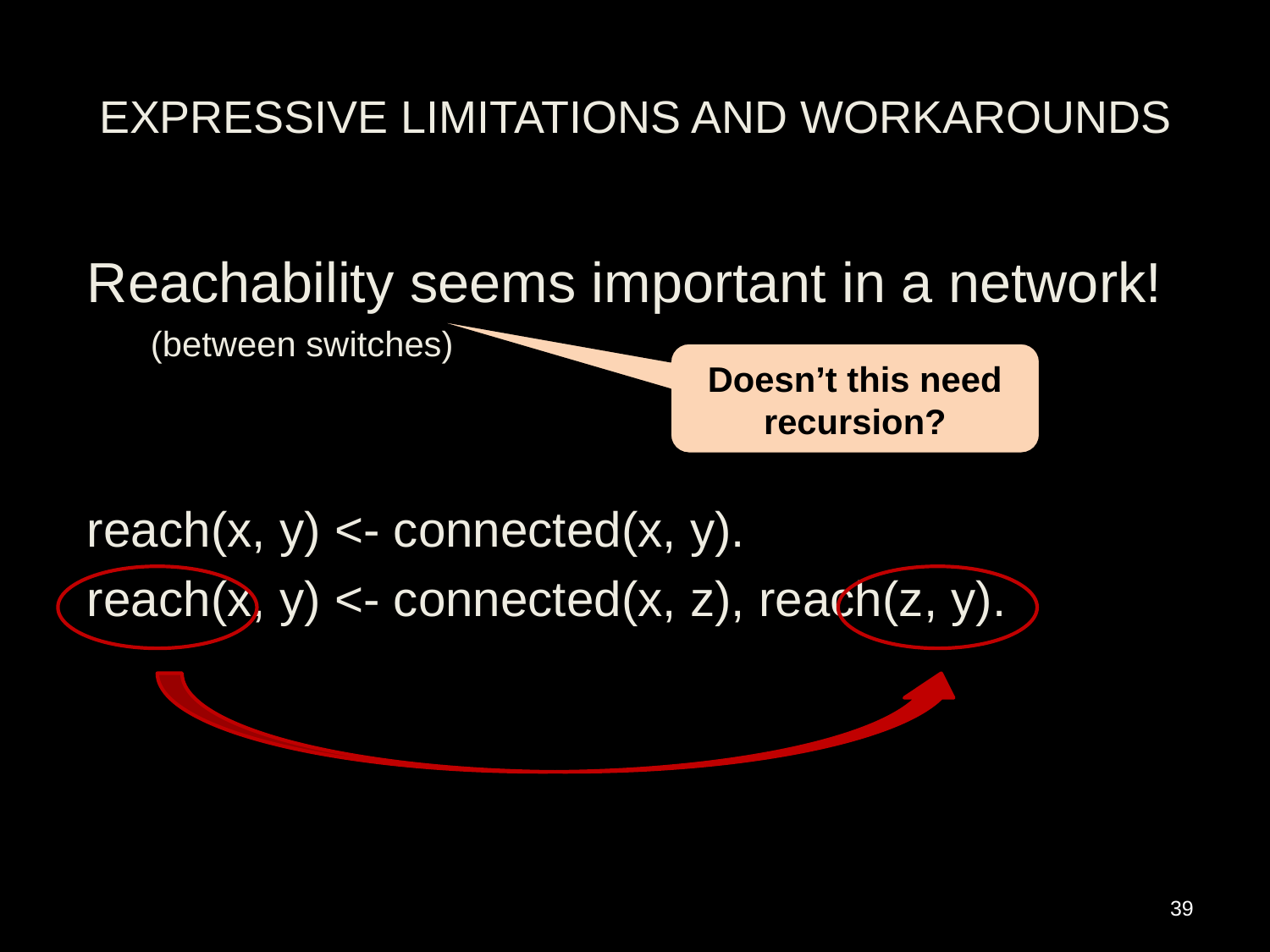

Expressive Limitations and Workarounds
Reachability seems important in a network!
(between switches)
Doesn’t this need recursion?
reach(x, y) <- connected(x, y).
reach(x, y) <- connected(x, z), reach(z, y).

39